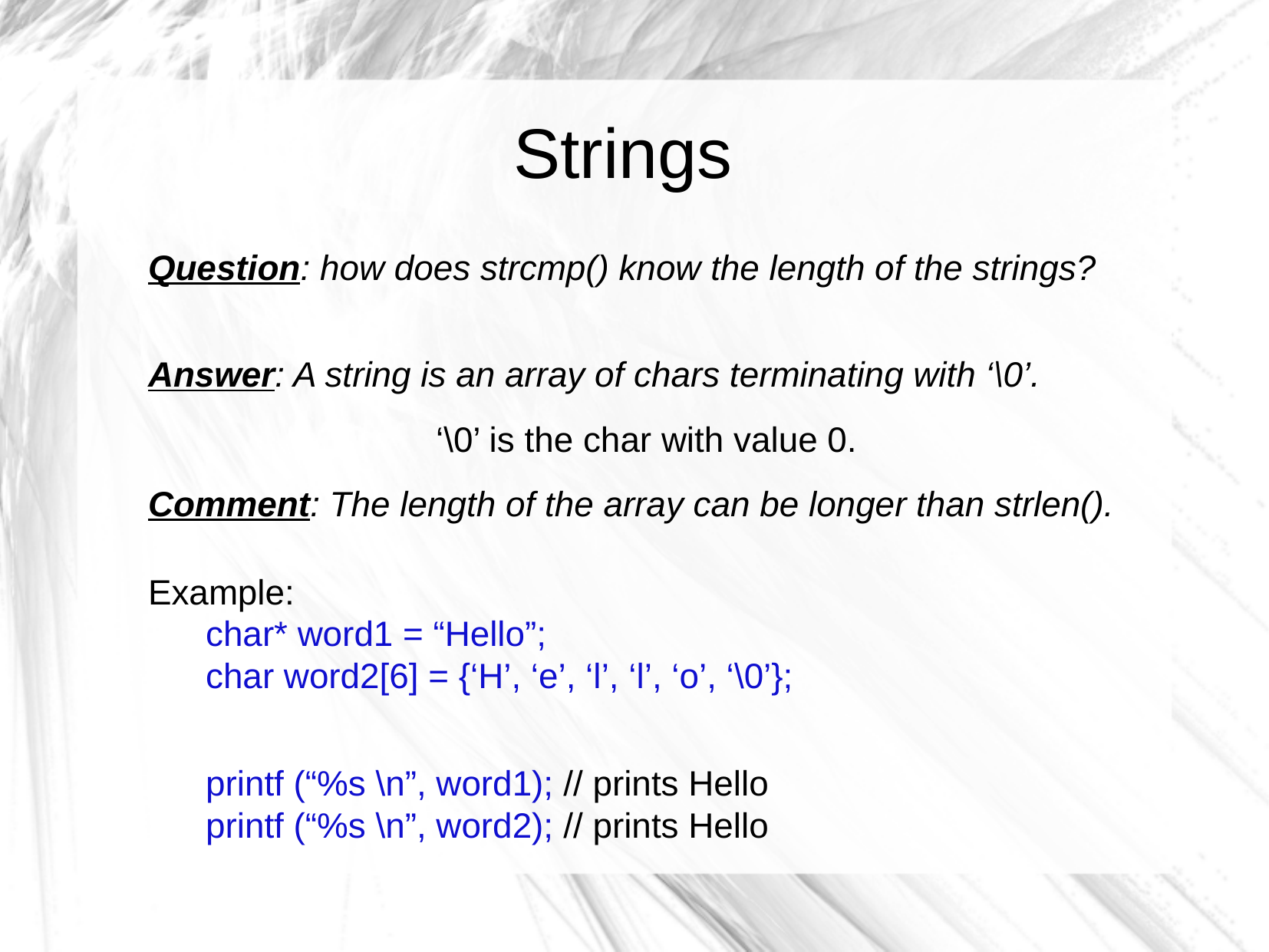

Strings
Question: how does strcmp() know the length of the strings?
Answer: A string is an array of chars terminating with ‘\0’.
‘\0’ is the char with value 0.
Comment: The length of the array can be longer than strlen().
Example:
	char* word1 = “Hello”;
	char word2[6] = {‘H’, ‘e’, ‘l’, ‘l’, ‘o’, ‘\0’};
	printf (“%s \n”, word1); // prints Hello
	printf (“%s \n”, word2); // prints Hello